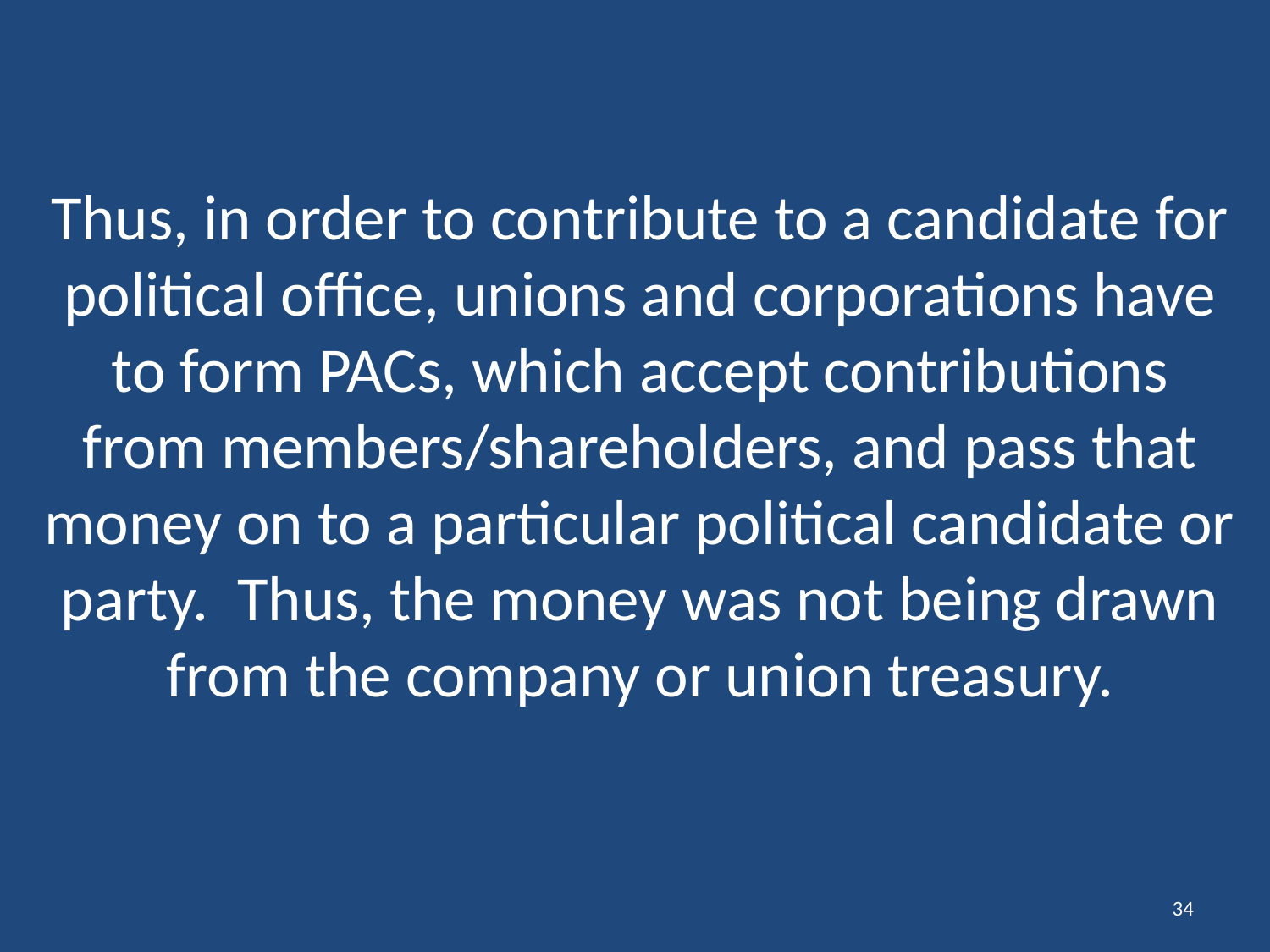

# Thus, in order to contribute to a candidate for political office, unions and corporations have to form PACs, which accept contributions from members/shareholders, and pass that money on to a particular political candidate or party.  Thus, the money was not being drawn from the company or union treasury.
34